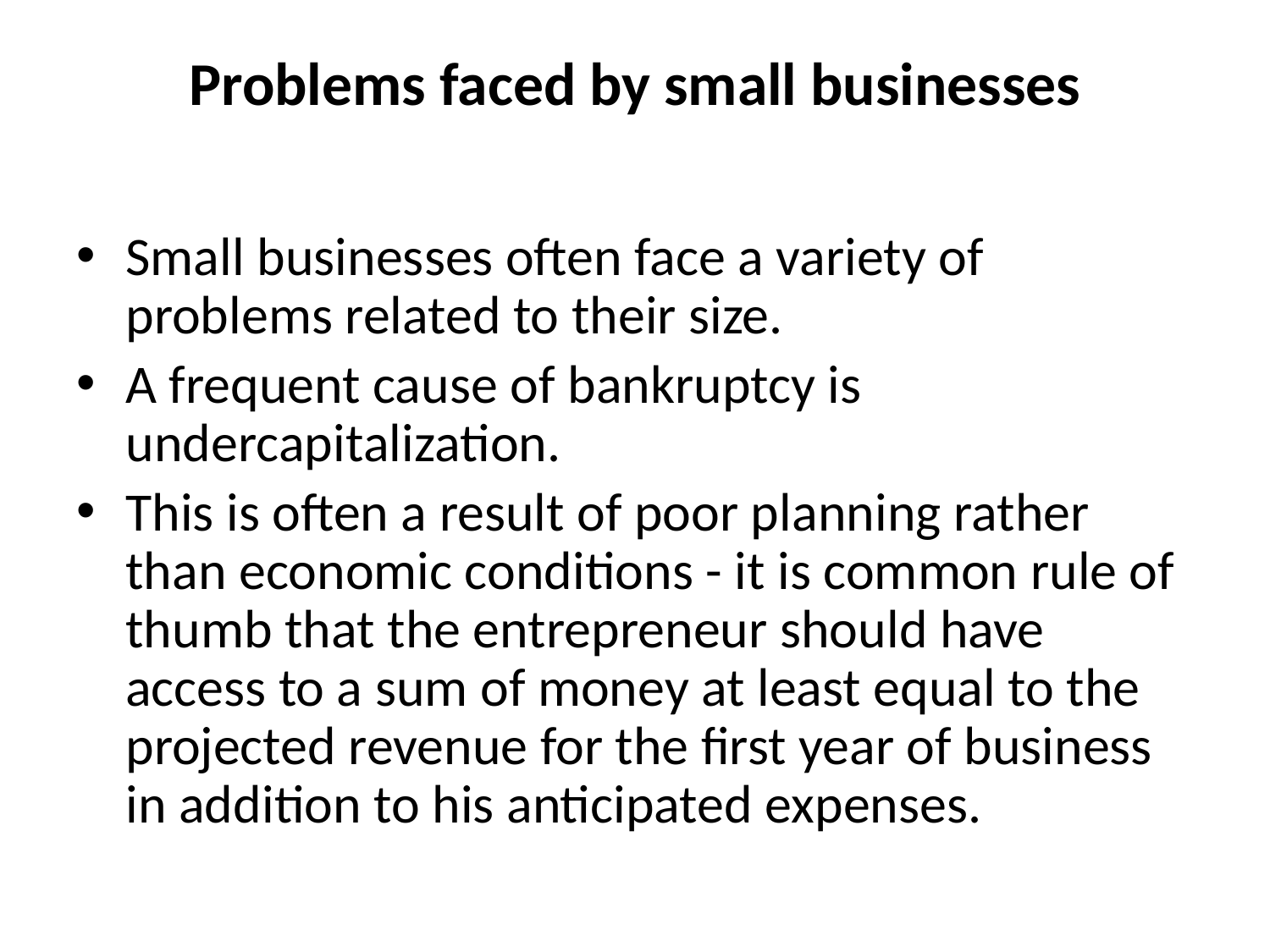

# Problems faced by small businesses
Small businesses often face a variety of problems related to their size.
A frequent cause of bankruptcy is undercapitalization.
This is often a result of poor planning rather than economic conditions - it is common rule of thumb that the entrepreneur should have access to a sum of money at least equal to the projected revenue for the first year of business in addition to his anticipated expenses.